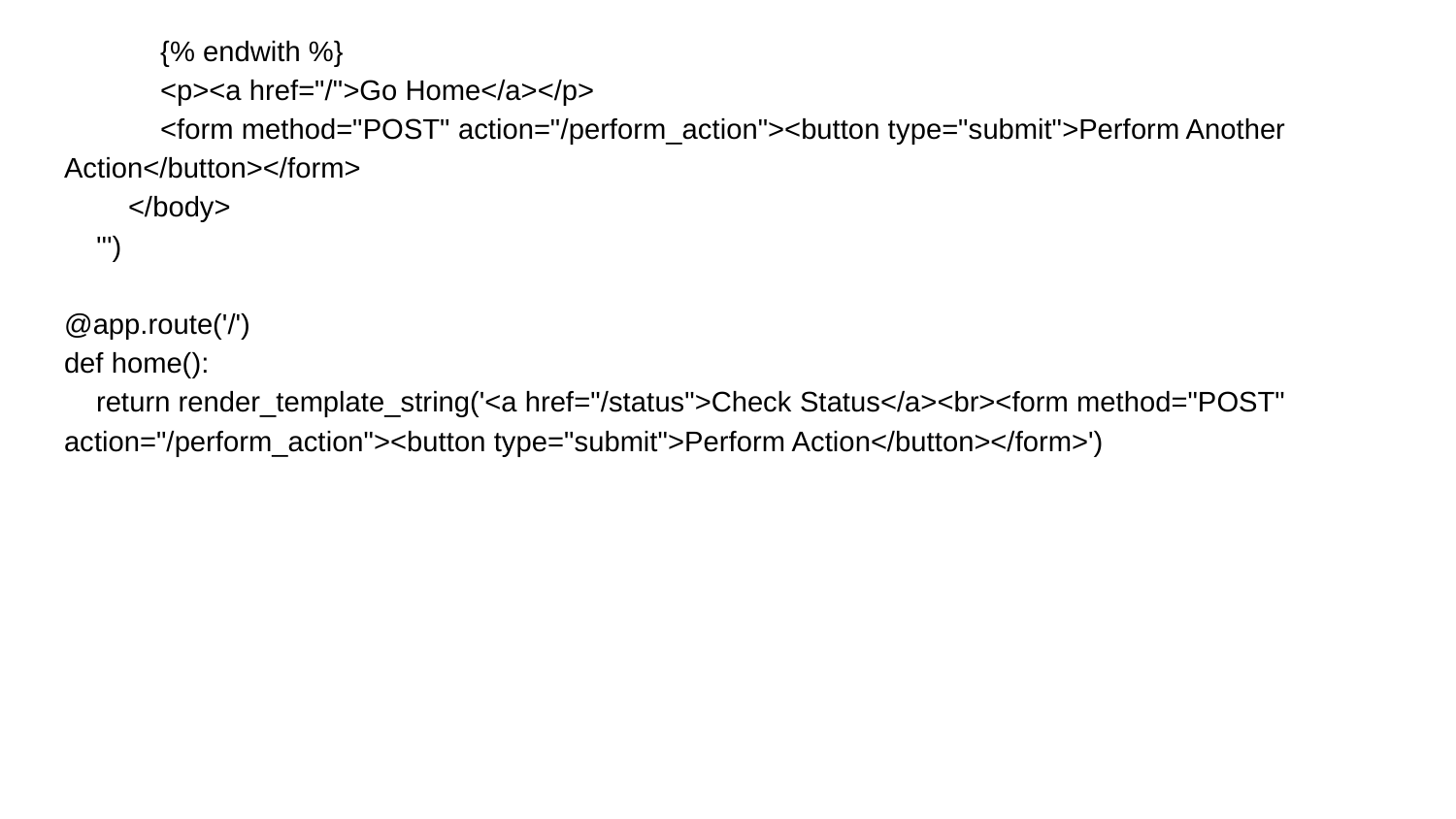

{% endwith %}
            <p><a href="/">Go Home</a></p>
            <form method="POST" action="/perform_action"><button type="submit">Perform Another Action</button></form>
        </body>
    ''')

@app.route('/')
def home():
    return render_template_string('<a href="/status">Check Status</a><br><form method="POST" action="/perform_action"><button type="submit">Perform Action</button></form>')